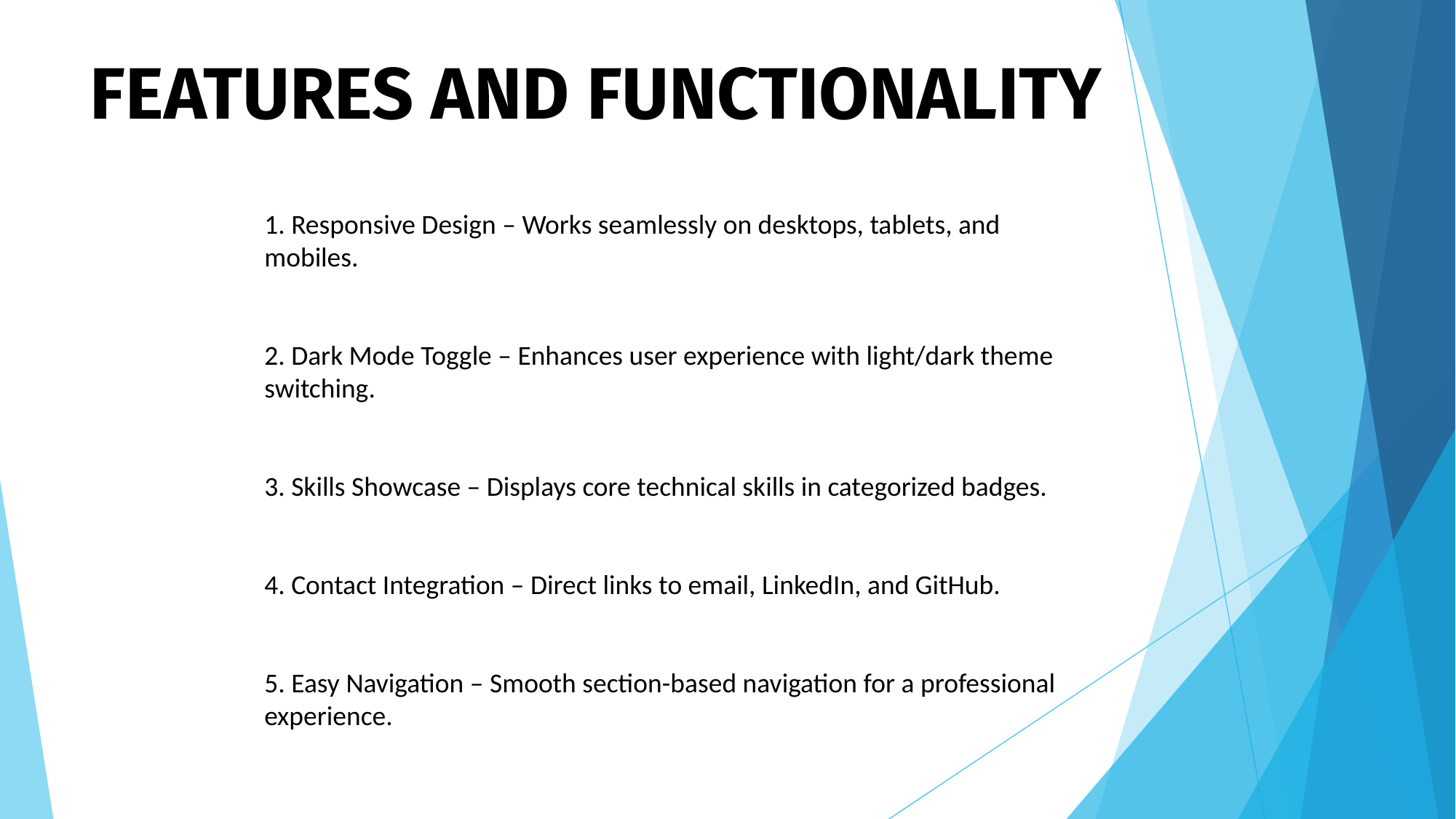

# FEATURES AND FUNCTIONALITY
1. Responsive Design – Works seamlessly on desktops, tablets, and mobiles.

2. Dark Mode Toggle – Enhances user experience with light/dark theme switching.

3. Skills Showcase – Displays core technical skills in categorized badges.

4. Contact Integration – Direct links to email, LinkedIn, and GitHub.

5. Easy Navigation – Smooth section-based navigation for a professional experience.